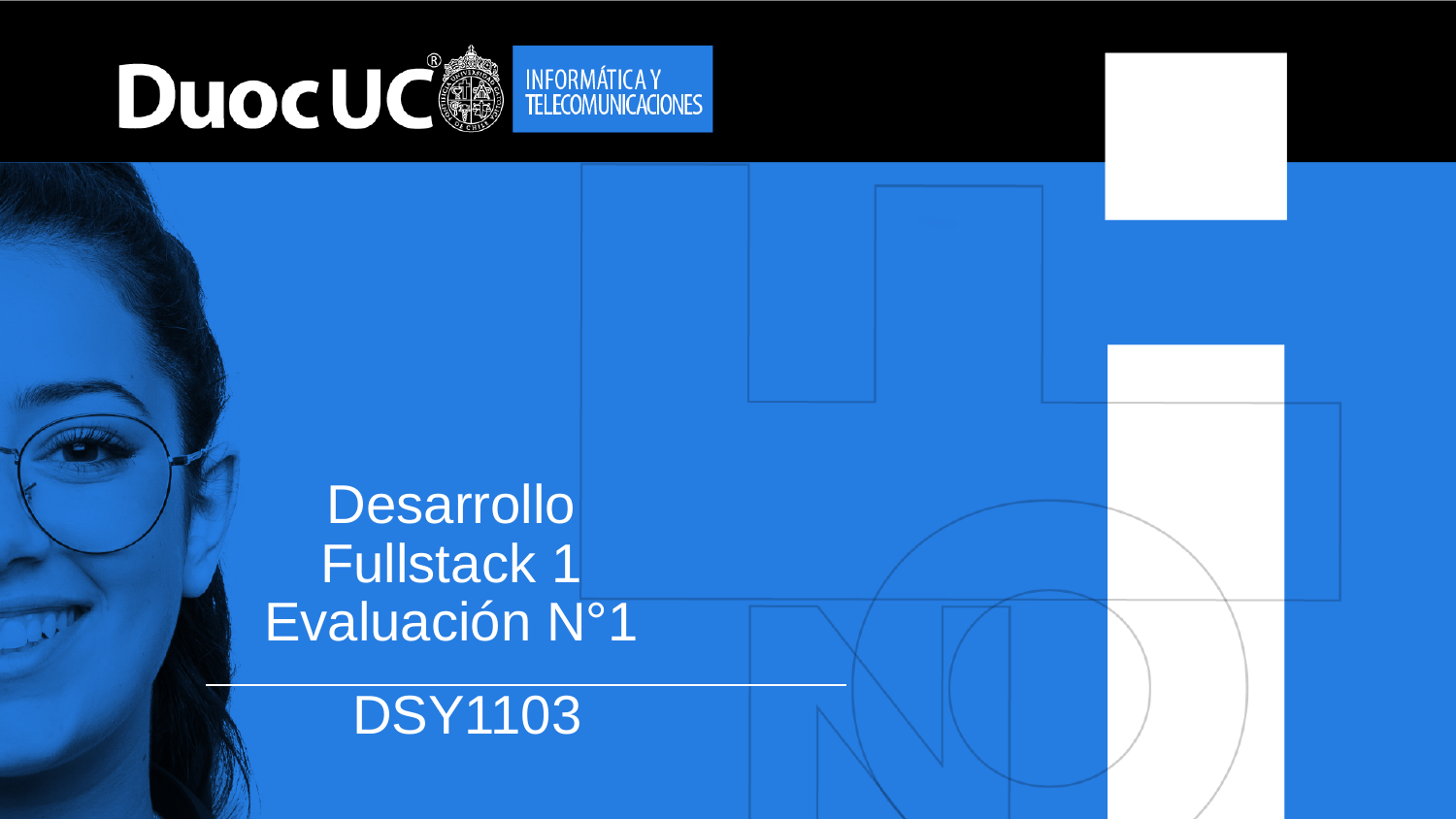

# Desarrollo Fullstack 1 Evaluación N°1
DSY1103